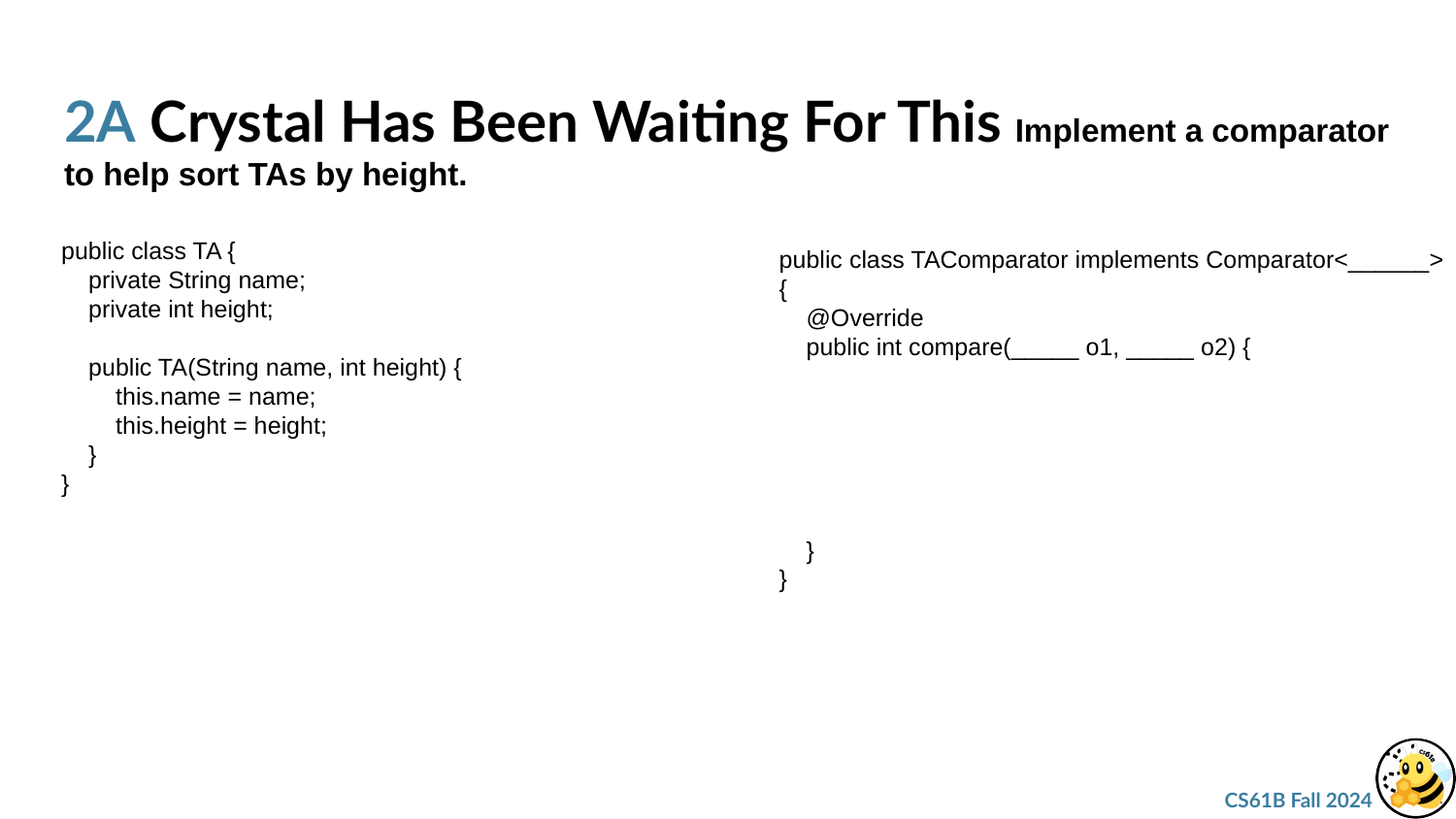

# 2A Crystal Has Been Waiting For This Implement a comparator to help sort TAs by height.
public class TA {
    private String name;
    private int height;

    public TA(String name, int height) {
        this.name = name;
        this.height = height;
    }
}

public class TAComparator implements Comparator<______> {
    @Override
    public int compare(_____ o1, _____ o2) {

    }
}